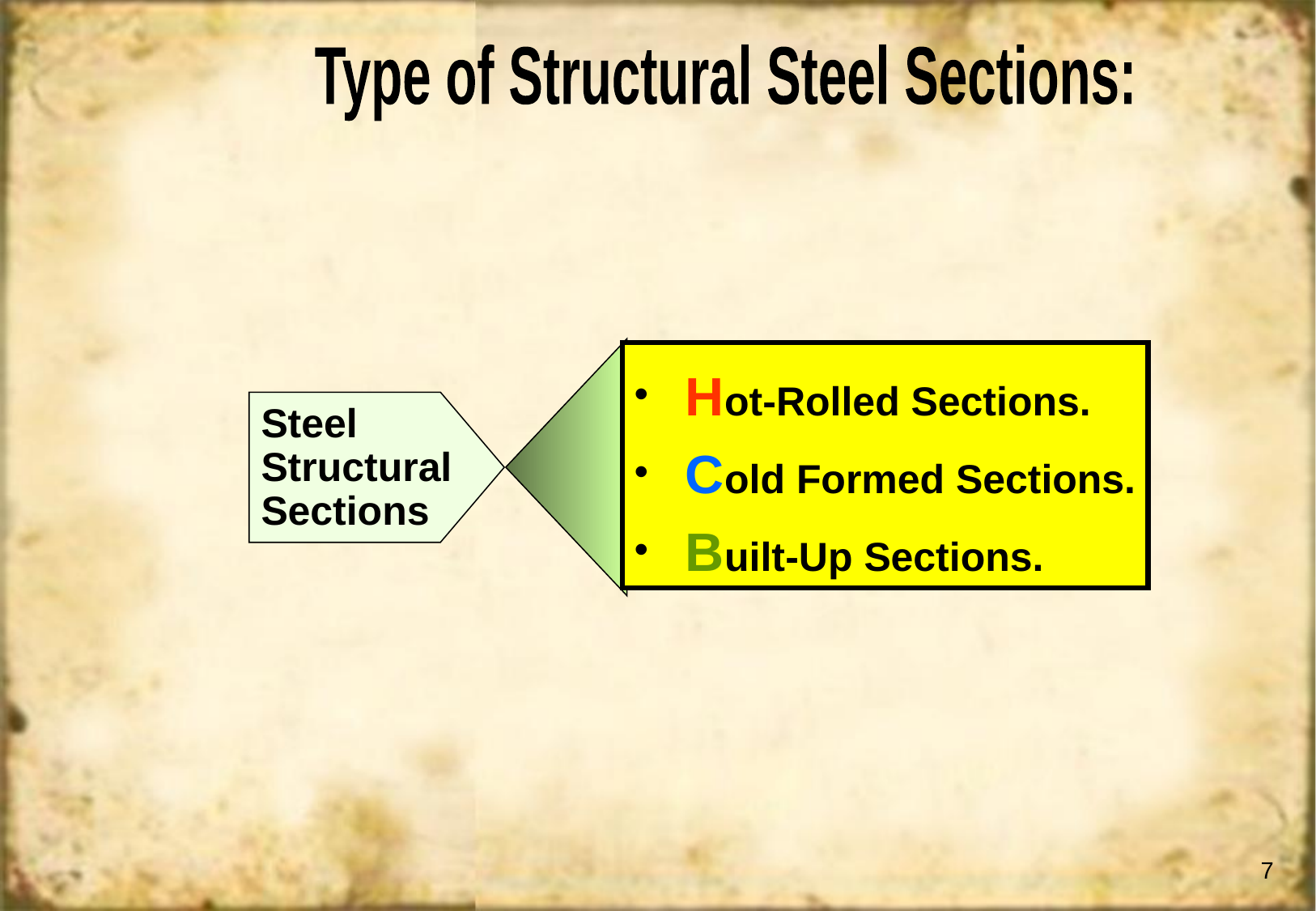

Type of Structural Steel Sections:
  Hot-Rolled Sections.
  Cold Formed Sections.
  Built-Up Sections.

Steel Structural Sections

7